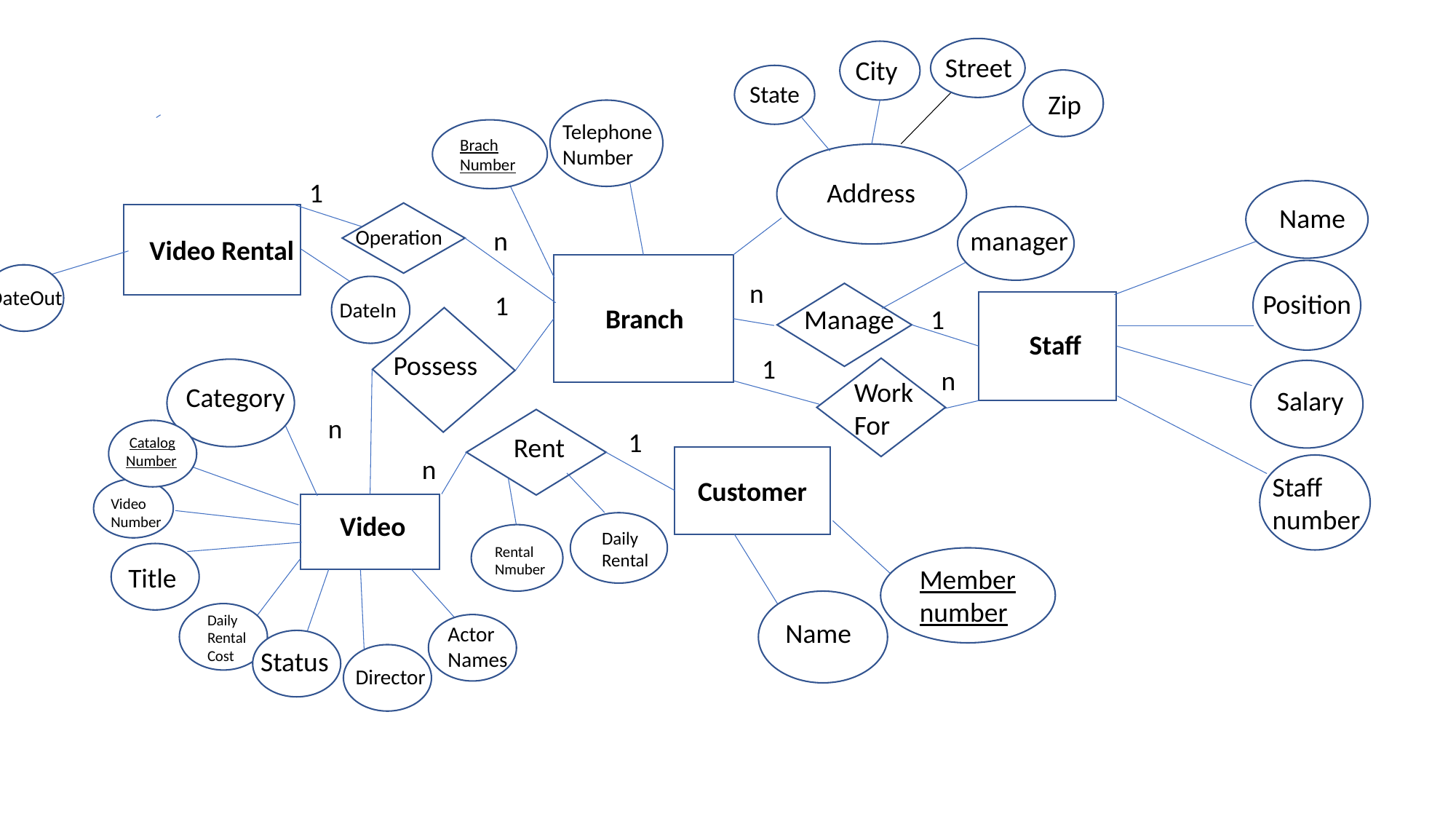

stress
Street
City

State
Zip

Telephone Number
Brach Number

1
Address

Name

n
Operation
manager
Video Rental

n

DateOut
Position
1

DateIn

Branch
Manage
1

Staff
Possess
1

n

Work For
Category
Salary
n

1

Rent
 Catalog Number
n
Customer
staff number
Staff number

Video
Number

Video

Daily Rental

Rental Nmuber

Title
Member number

Daily Rental Cost
Name

Actor Names
Status
Status

Director